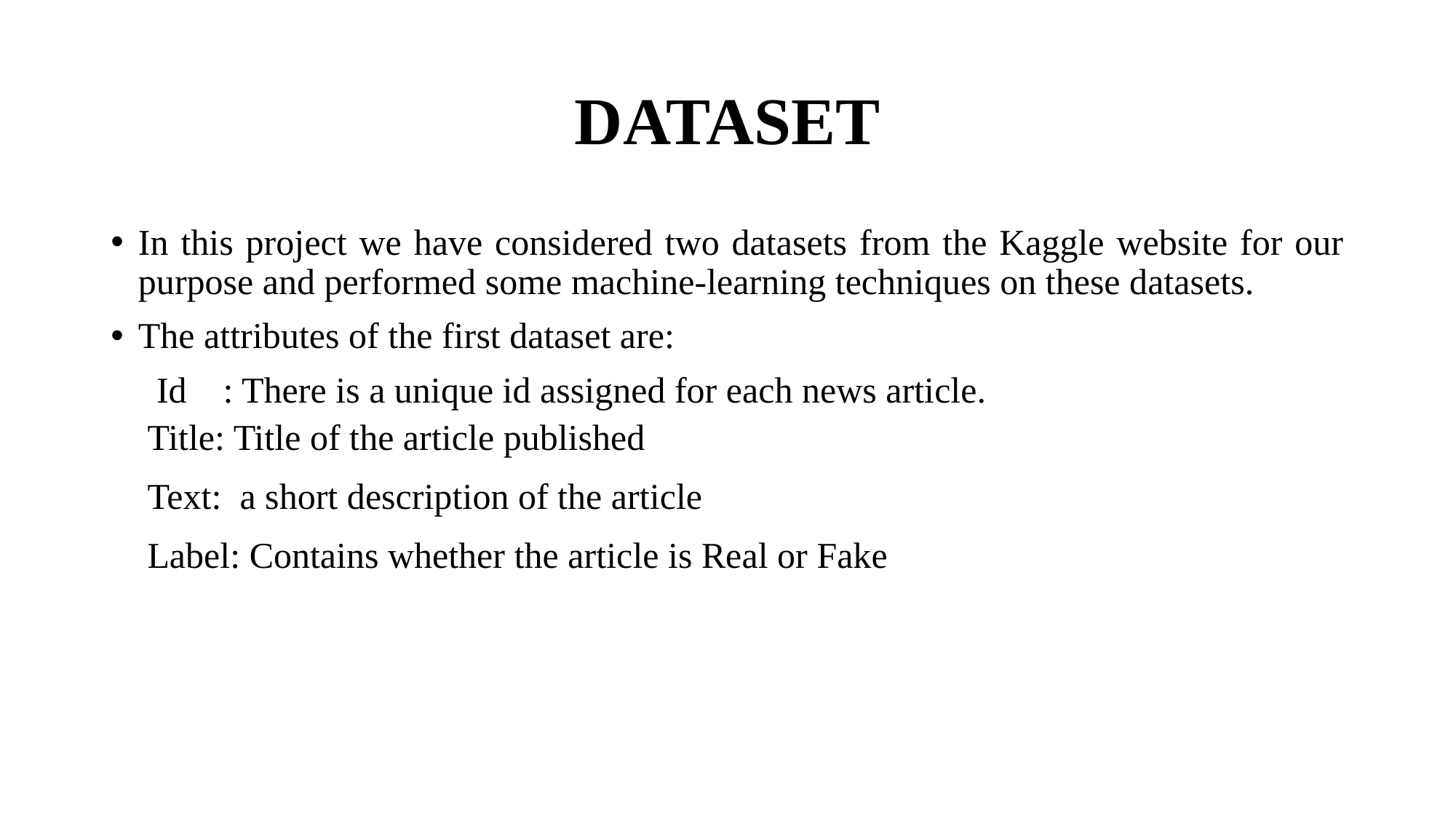

# DATASET
In this project we have considered two datasets from the Kaggle website for our purpose and performed some machine-learning techniques on these datasets.
The attributes of the first dataset are:
     Id    : There is a unique id assigned for each news article.
    Title: Title of the article published
    Text:  a short description of the article
    Label: Contains whether the article is Real or Fake